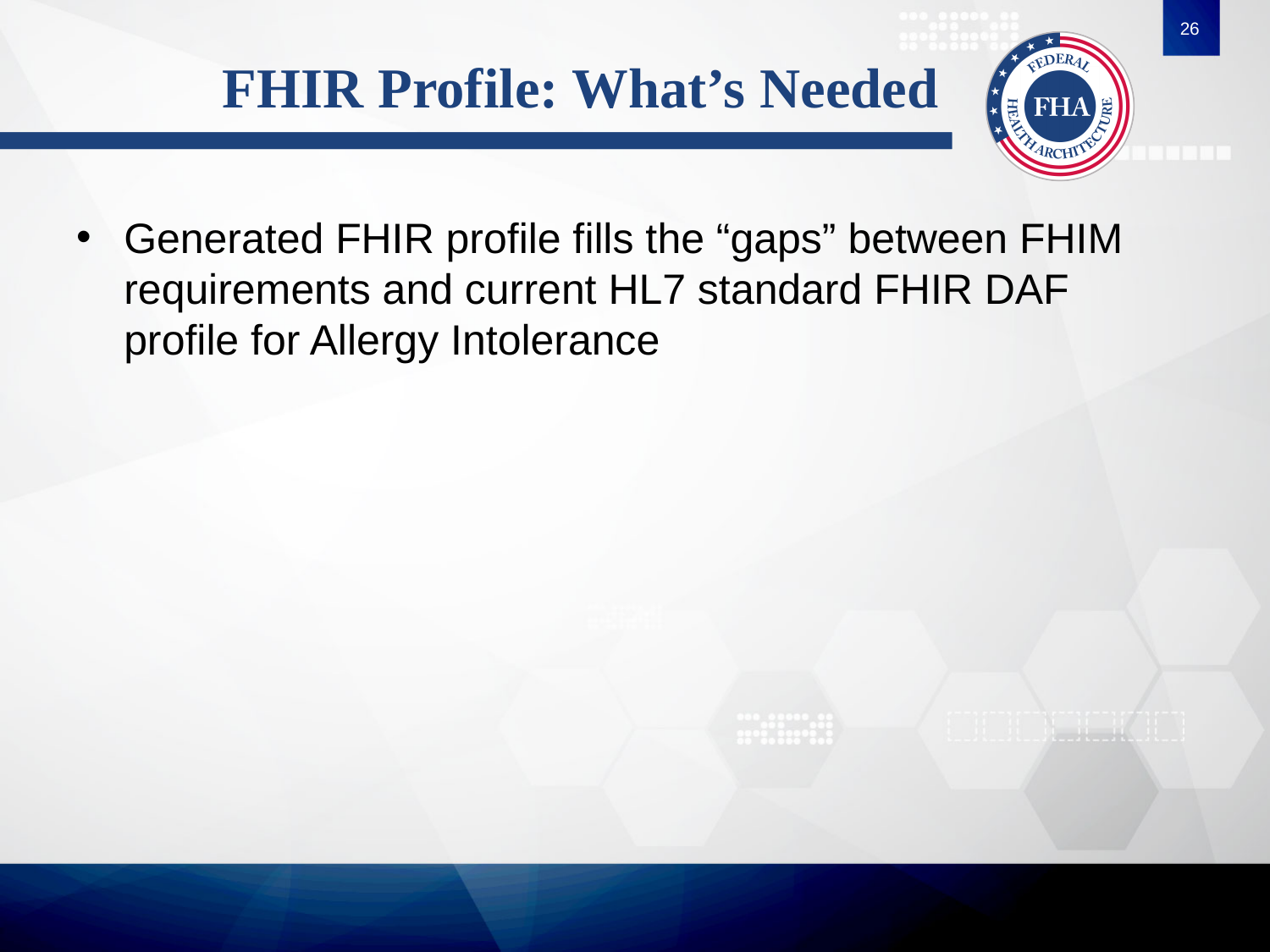

26
# FHIR Profile: What’s Needed
Generated FHIR profile fills the “gaps” between FHIM requirements and current HL7 standard FHIR DAF profile for Allergy Intolerance